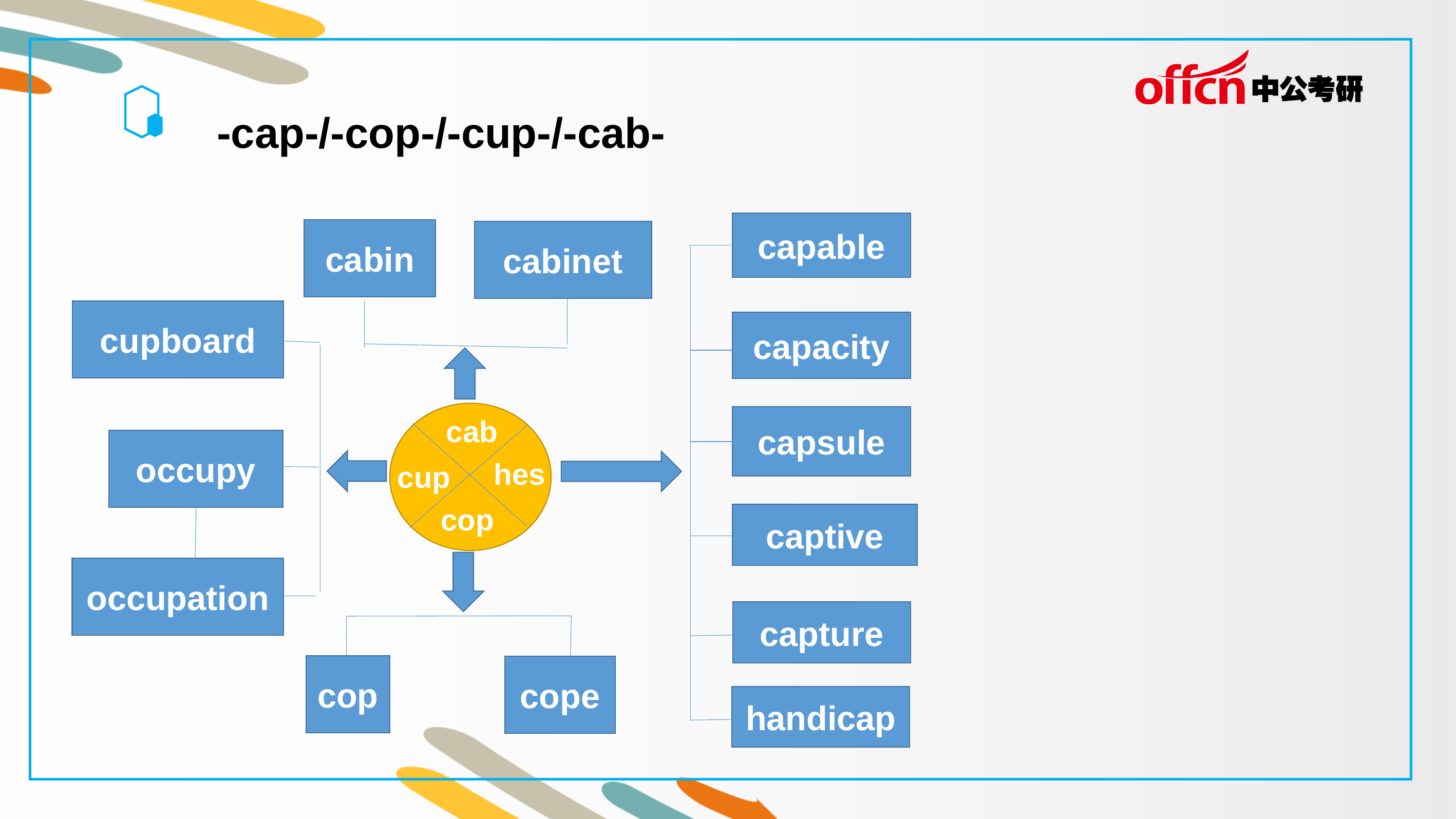

-cap-/-cop-/-cup-/-cab-
capable
cabin
cabinet
cupboard
capacity

capsule
cab
occupy

hes

cup
cop
captive

occupation
capture
cop
cope
handicap